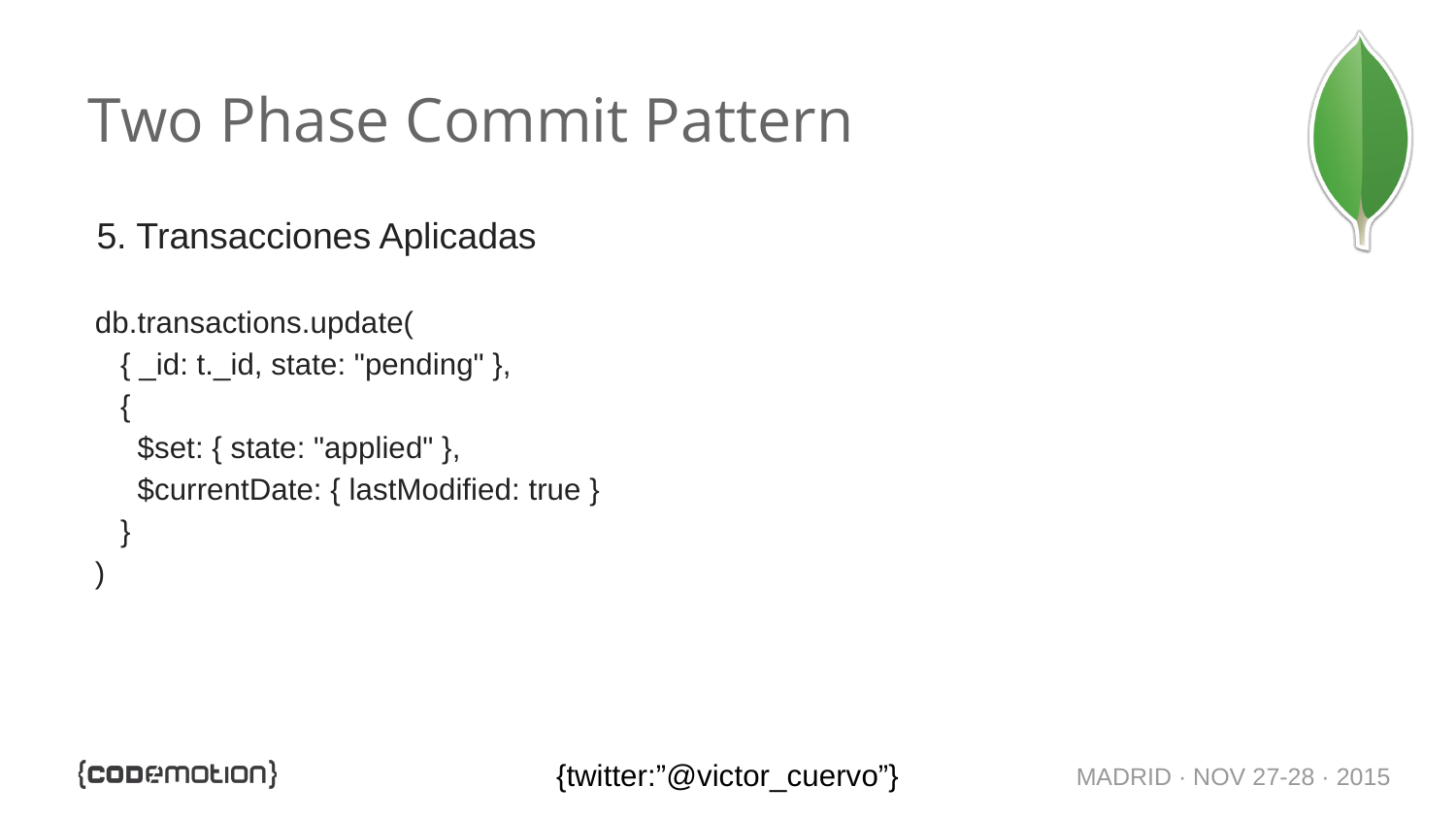

# Two Phase Commit Pattern
5. Transacciones Aplicadas

db.transactions.update(
   { _id: t._id, state: "pending" },
   {
     $set: { state: "applied" },
     $currentDate: { lastModified: true }
   }
)